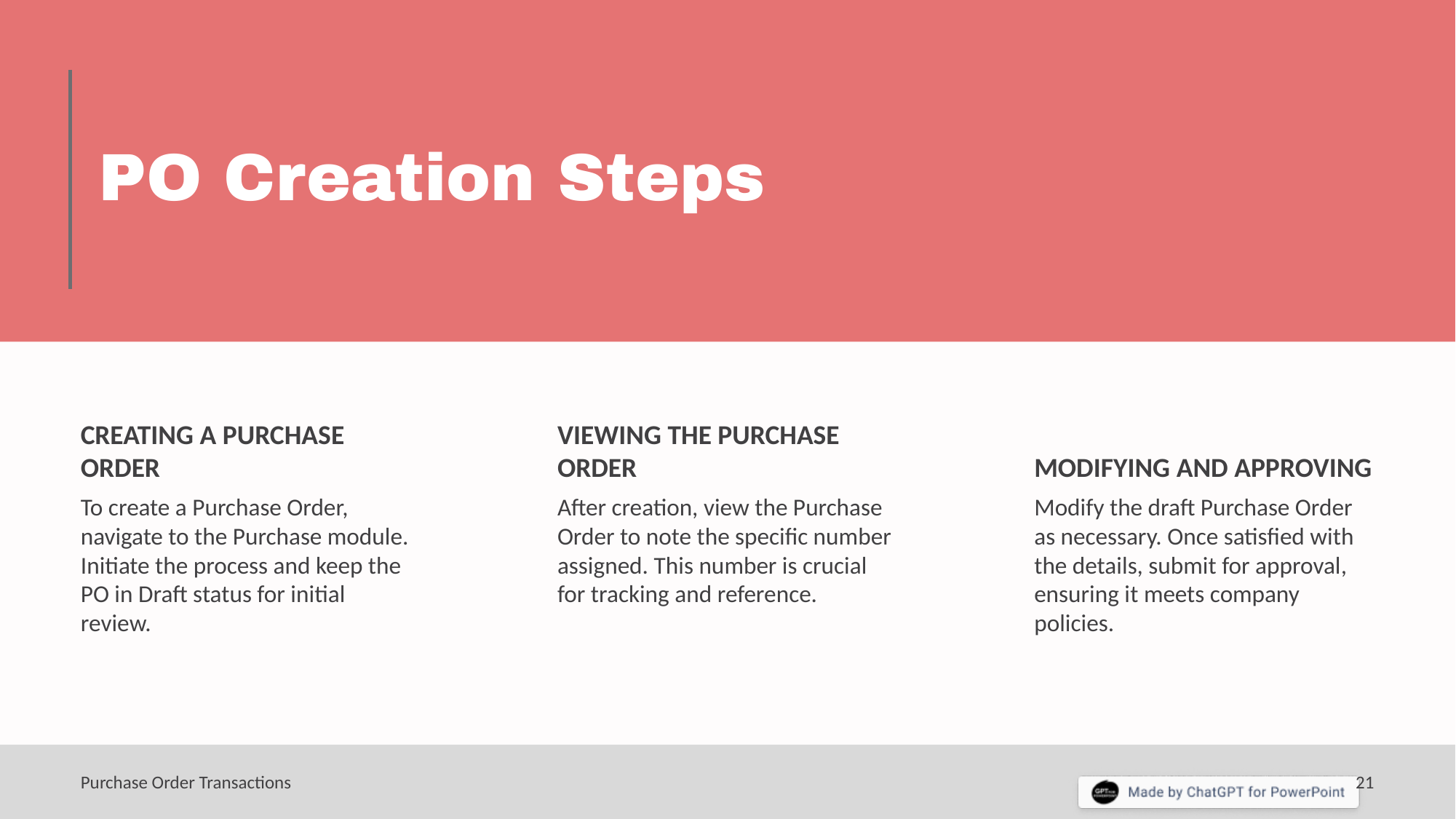

# PO Creation Steps
CREATING A PURCHASE ORDER
VIEWING THE PURCHASE ORDER
MODIFYING AND APPROVING
To create a Purchase Order, navigate to the Purchase module. Initiate the process and keep the PO in Draft status for initial review.
After creation, view the Purchase Order to note the specific number assigned. This number is crucial for tracking and reference.
Modify the draft Purchase Order as necessary. Once satisfied with the details, submit for approval, ensuring it meets company policies.
Purchase Order Transactions
21